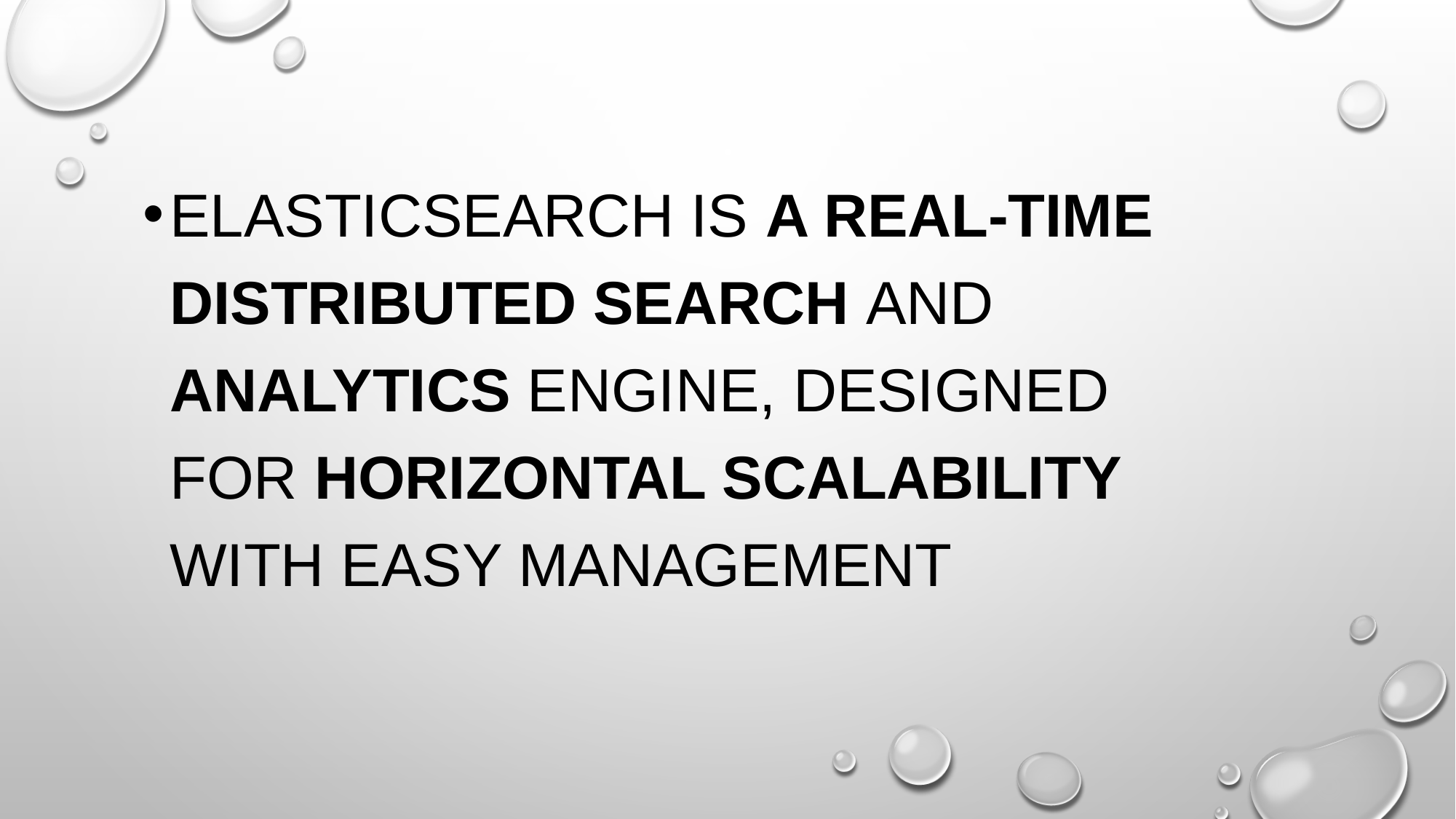

Elasticsearch is a real-time distributed search and analytics engine, designed for horizontal scalability with easy management